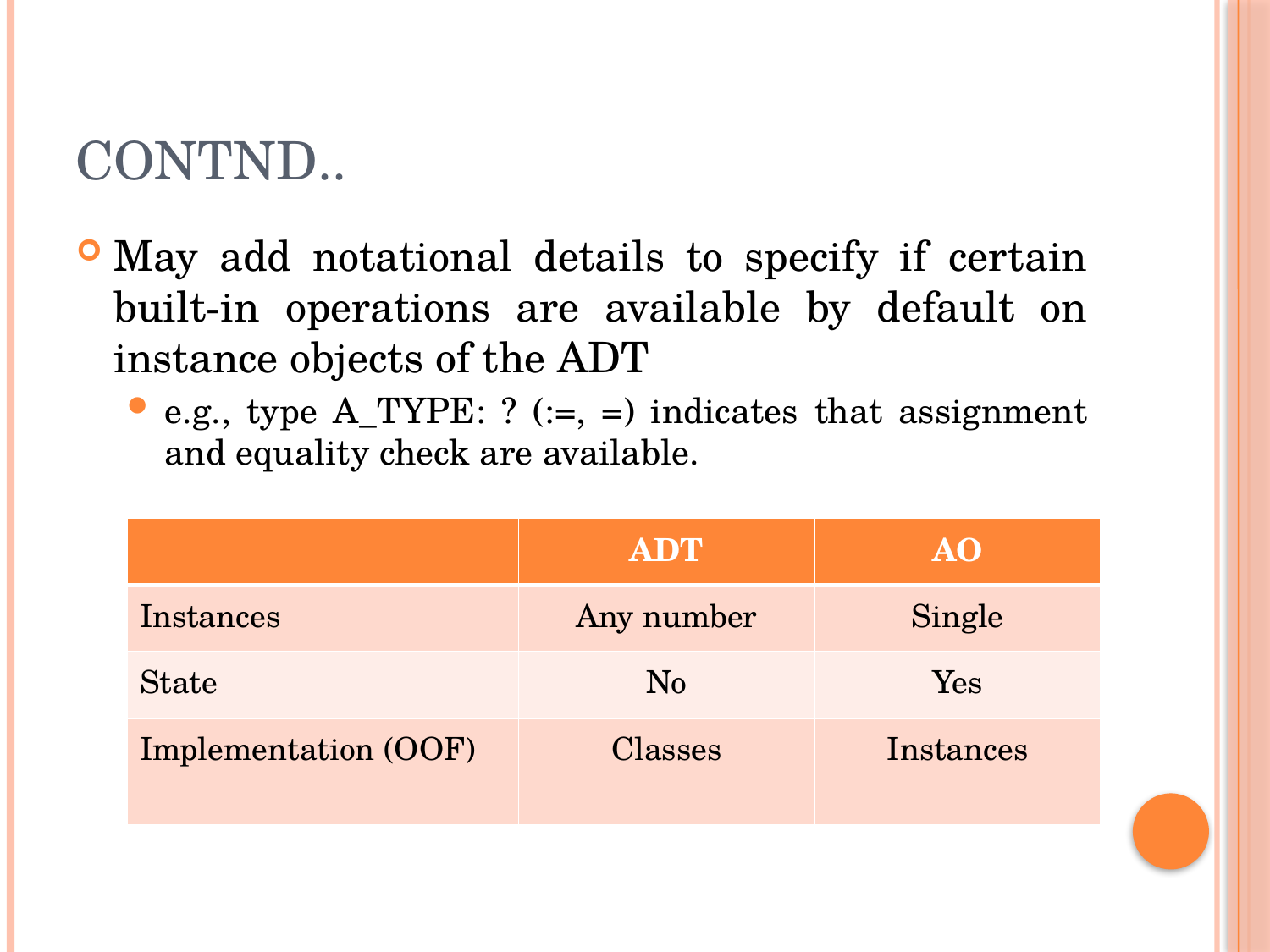

# Contnd..
May add notational details to specify if certain built-in operations are available by default on instance objects of the ADT
e.g., type A_TYPE: ? (:=, =) indicates that assignment and equality check are available.
|  | ADT | AO |
| --- | --- | --- |
| Instances | Any number | Single |
| State | No | Yes |
| Implementation (OOF) | Classes | Instances |